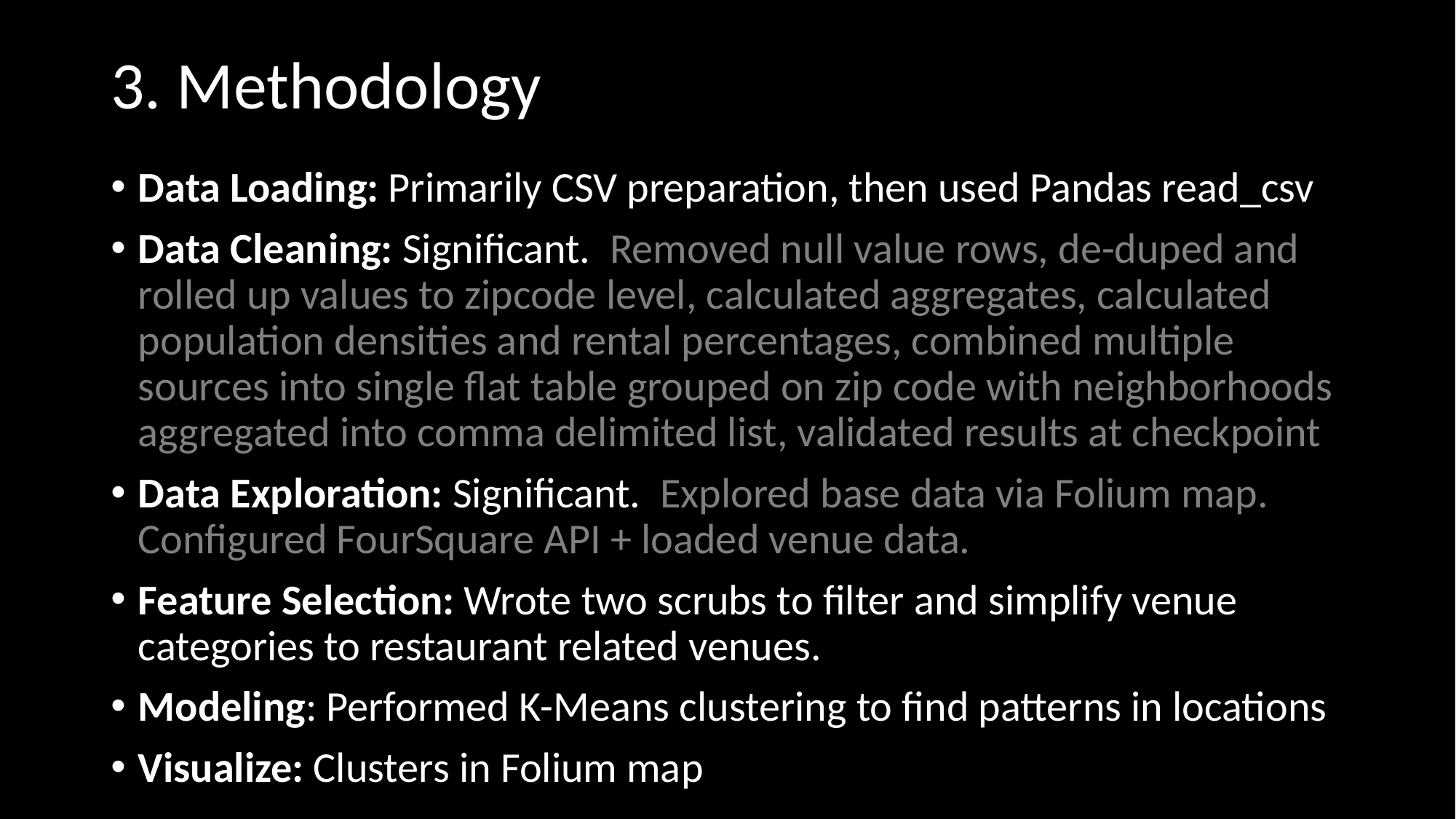

# 3. Methodology
Data Loading: Primarily CSV preparation, then used Pandas read_csv
Data Cleaning: Significant.  Removed null value rows, de-duped and rolled up values to zipcode level, calculated aggregates, calculated population densities and rental percentages, combined multiple sources into single flat table grouped on zip code with neighborhoods aggregated into comma delimited list, validated results at checkpoint
Data Exploration: Significant.  Explored base data via Folium map.  Configured FourSquare API + loaded venue data.
Feature Selection: Wrote two scrubs to filter and simplify venue categories to restaurant related venues.
Modeling: Performed K-Means clustering to find patterns in locations
Visualize: Clusters in Folium map